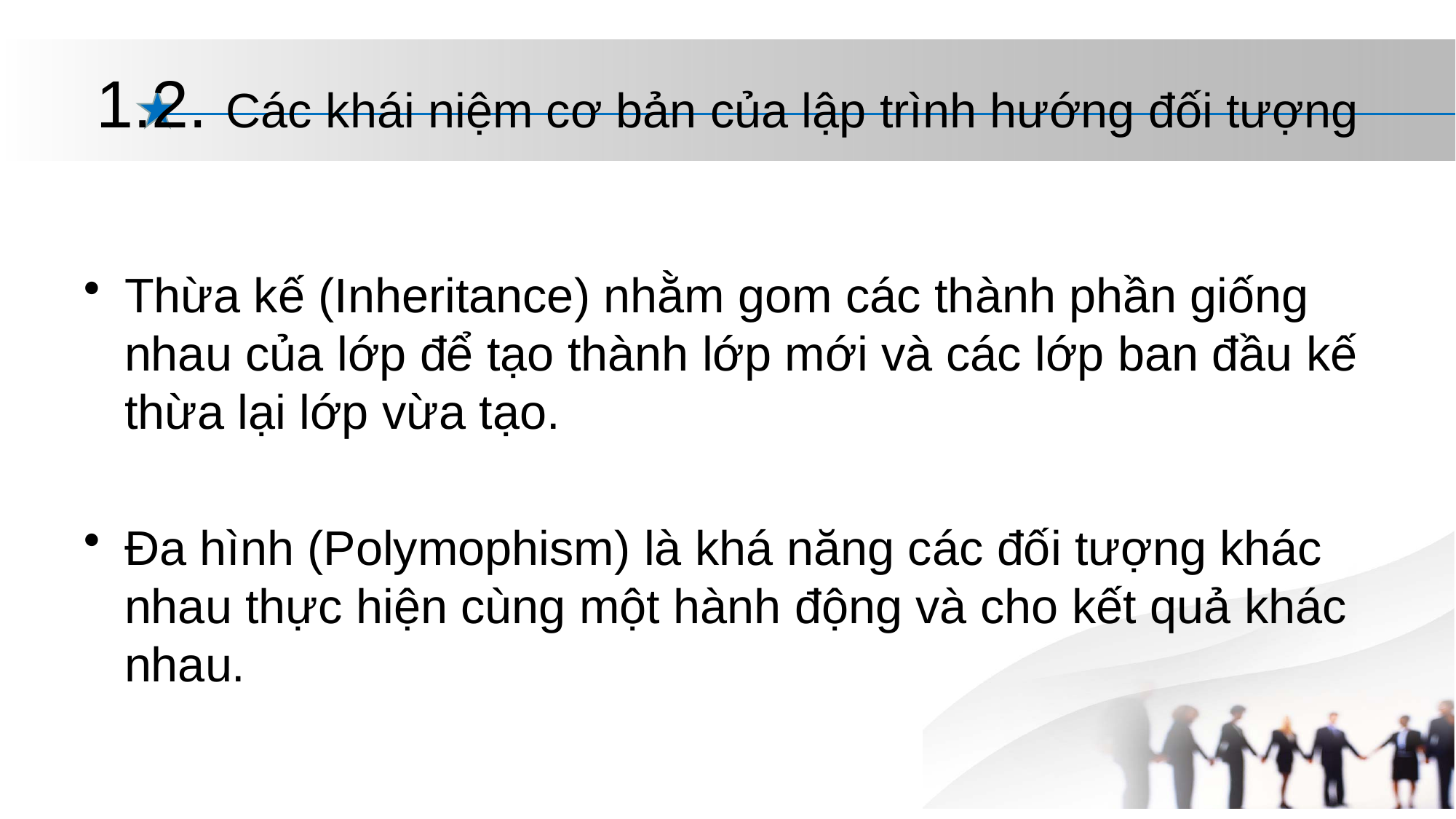

# 1.2. Các khái niệm cơ bản của lập trình hướng đối tượng

Thừa kế (Inheritance) nhằm gom các thành phần giống nhau của lớp để tạo thành lớp mới và các lớp ban đầu kế thừa lại lớp vừa tạo.

Đa hình (Polymophism) là khá năng các đối tượng khác nhau thực hiện cùng một hành động và cho kết quả khác nhau.

12